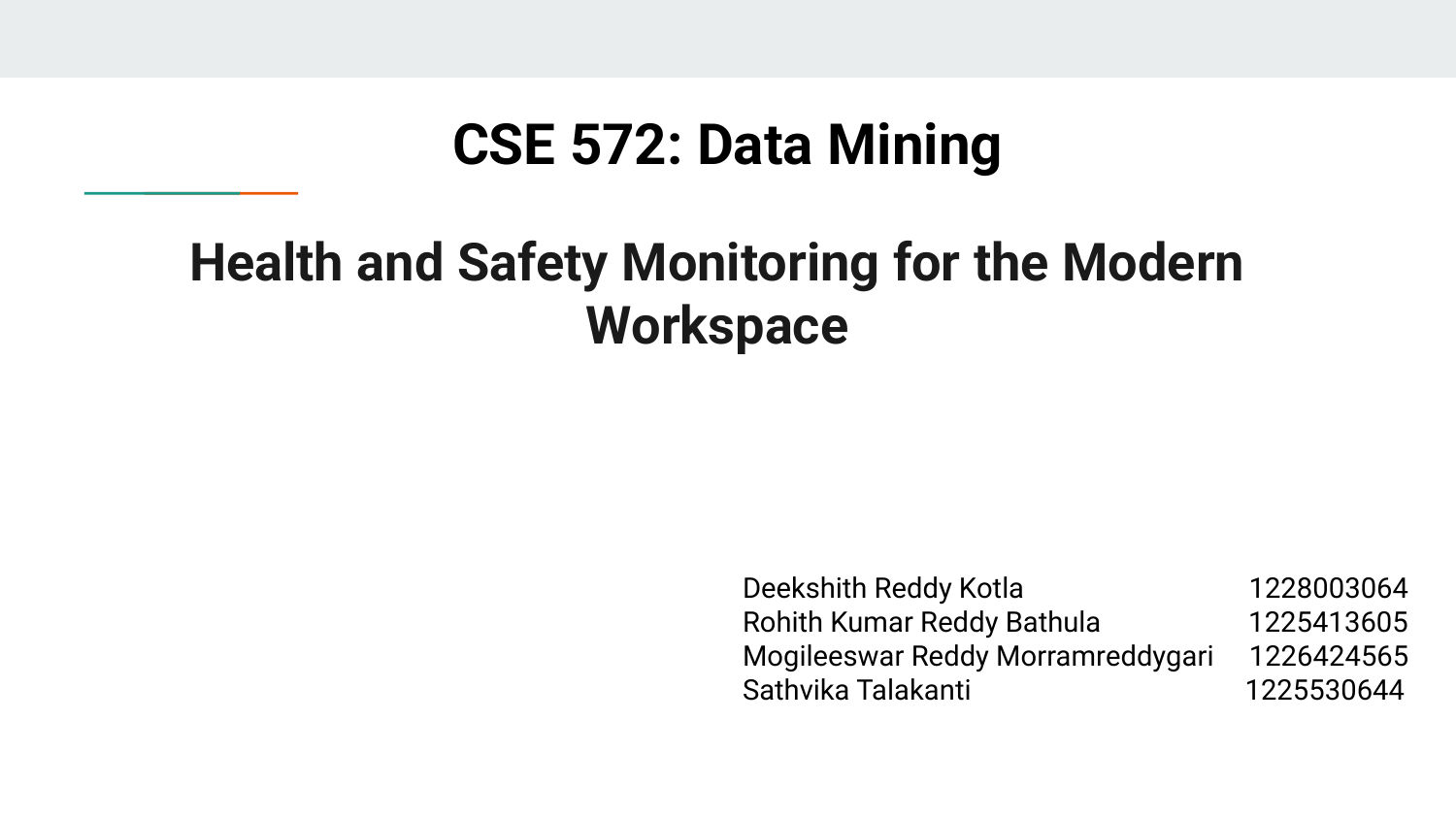

CSE 572: Data Mining
# Health and Safety Monitoring for the Modern Workspace
Deekshith Reddy Kotla                                1228003064
Rohith Kumar Reddy Bathula                     1225413605
Mogileeswar Reddy Morramreddygari     1226424565
Sathvika Talakanti                                       1225530644